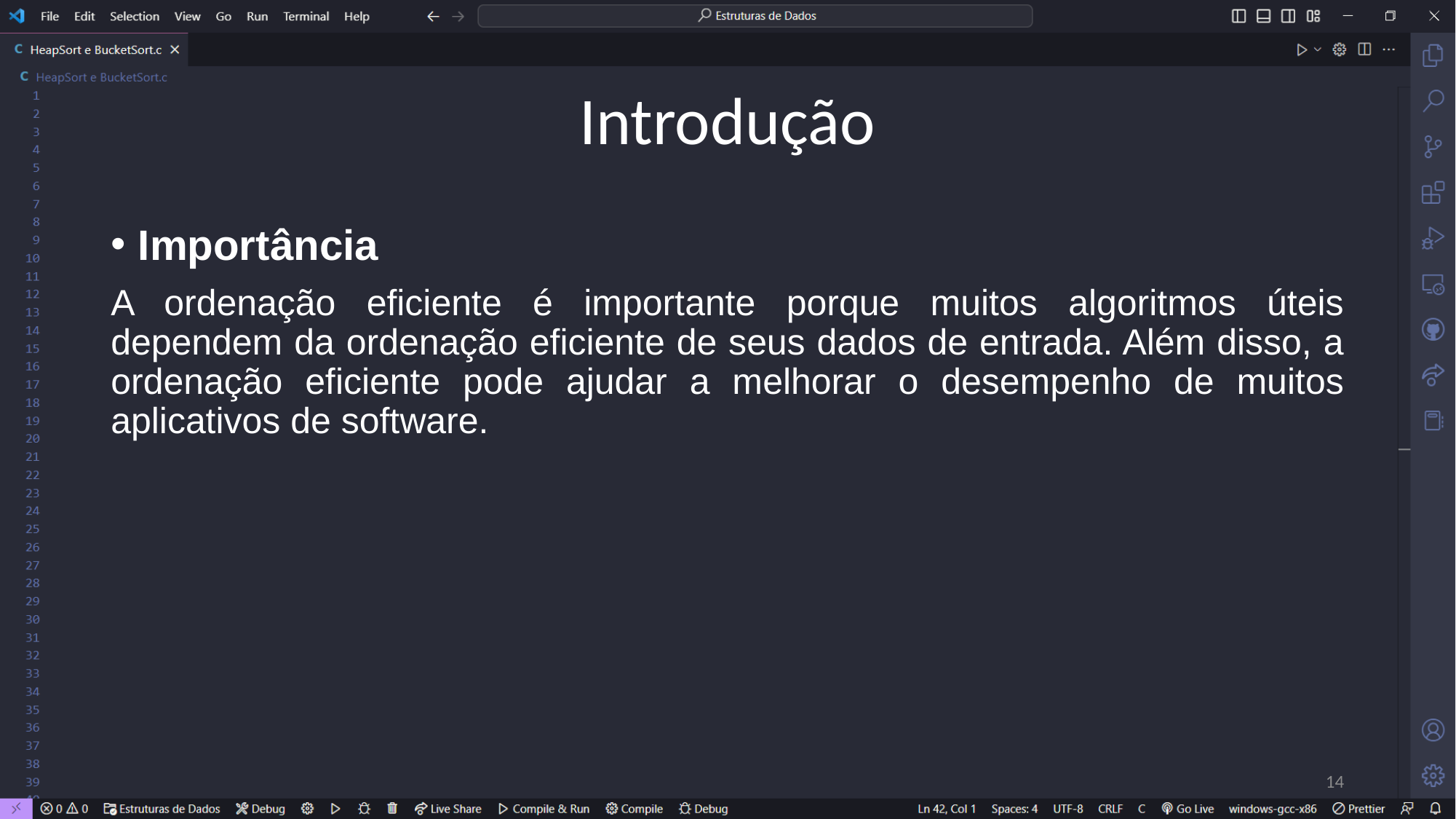

# Introdução
Importância
A ordenação eficiente é importante porque muitos algoritmos úteis dependem da ordenação eficiente de seus dados de entrada. Além disso, a ordenação eficiente pode ajudar a melhorar o desempenho de muitos aplicativos de software.
14